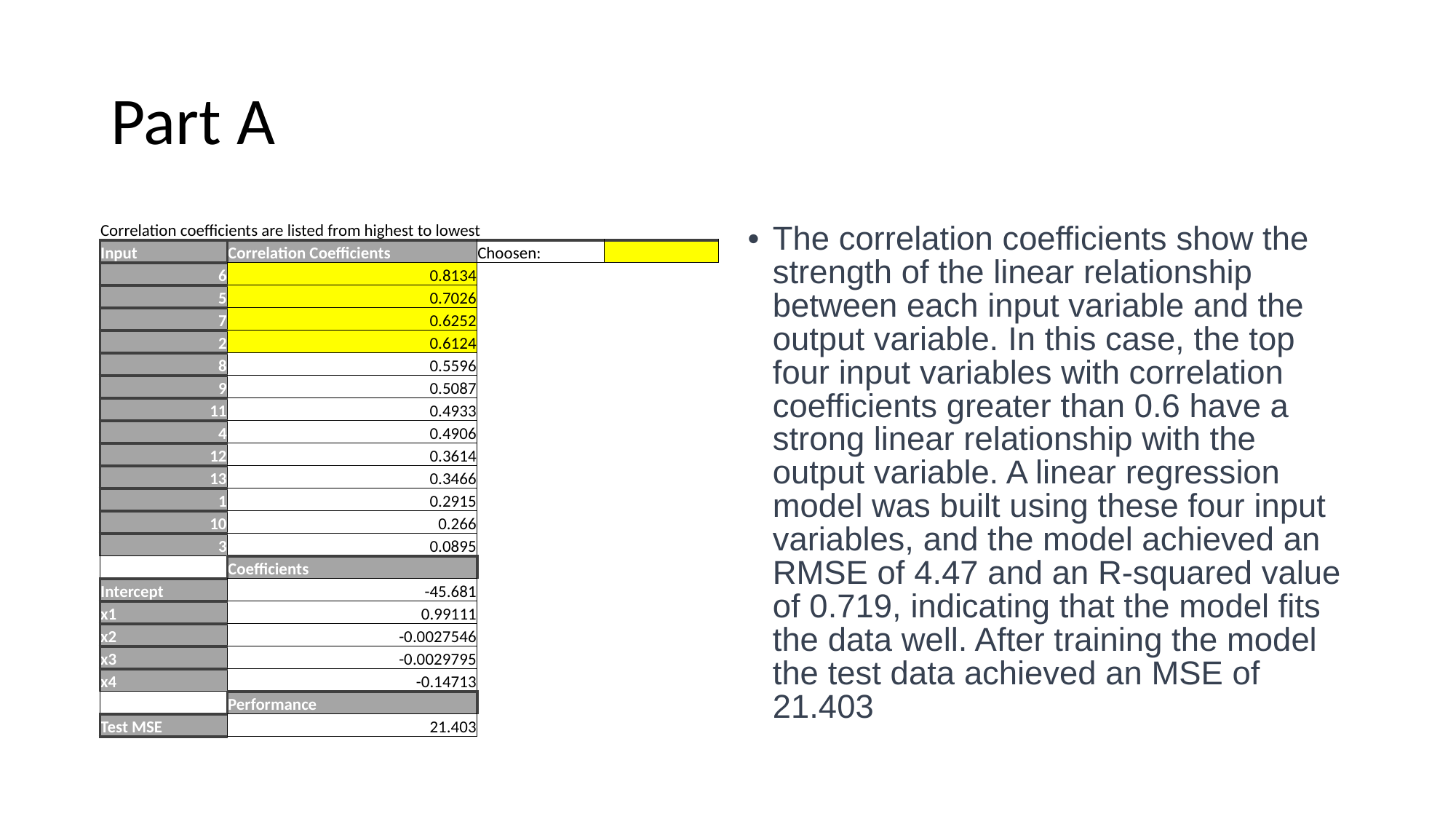

# Part A
| Correlation coefficients are listed from highest to lowest |  |  |  |
| --- | --- | --- | --- |
| Input | Correlation Coefficients | Choosen: |  |
| 6 | 0.8134 |  |  |
| 5 | 0.7026 |  |  |
| 7 | 0.6252 |  |  |
| 2 | 0.6124 |  |  |
| 8 | 0.5596 |  |  |
| 9 | 0.5087 |  |  |
| 11 | 0.4933 |  |  |
| 4 | 0.4906 |  |  |
| 12 | 0.3614 |  |  |
| 13 | 0.3466 |  |  |
| 1 | 0.2915 |  |  |
| 10 | 0.266 |  |  |
| 3 | 0.0895 |  |  |
|  | Coefficients |  |  |
| Intercept | -45.681 |  |  |
| x1 | 0.99111 |  |  |
| x2 | -0.0027546 |  |  |
| x3 | -0.0029795 |  |  |
| x4 | -0.14713 |  |  |
|  | Performance |  |  |
| Test MSE | 21.403 |  |  |
The correlation coefficients show the strength of the linear relationship between each input variable and the output variable. In this case, the top four input variables with correlation coefficients greater than 0.6 have a strong linear relationship with the output variable. A linear regression model was built using these four input variables, and the model achieved an RMSE of 4.47 and an R-squared value of 0.719, indicating that the model fits the data well. After training the model the test data achieved an MSE of 21.403